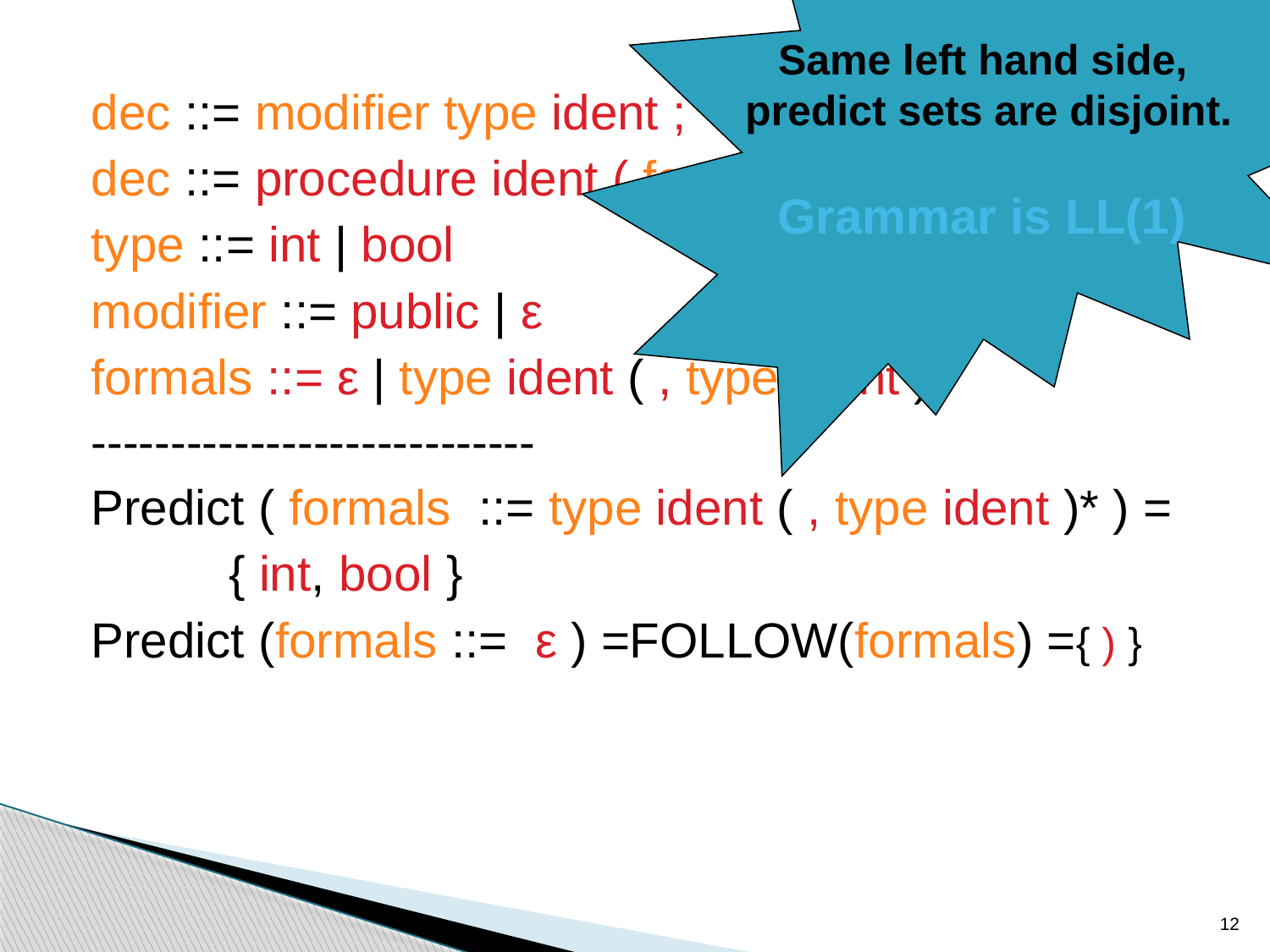

Same left hand side,
predict sets are disjoint.

Grammar is LL(1)
dec ::= modifier type ident ;
dec ::= procedure ident ( formals ) body ;
type ::= int | bool
modifier ::= public | ε
formals ::= ε | type ident ( , type ident )*
----------------------------
Predict ( formals  ::= type ident ( , type ident )* ) =
          { int, bool }
Predict (formals ::=  ε ) =FOLLOW(formals) ={ ) }

12